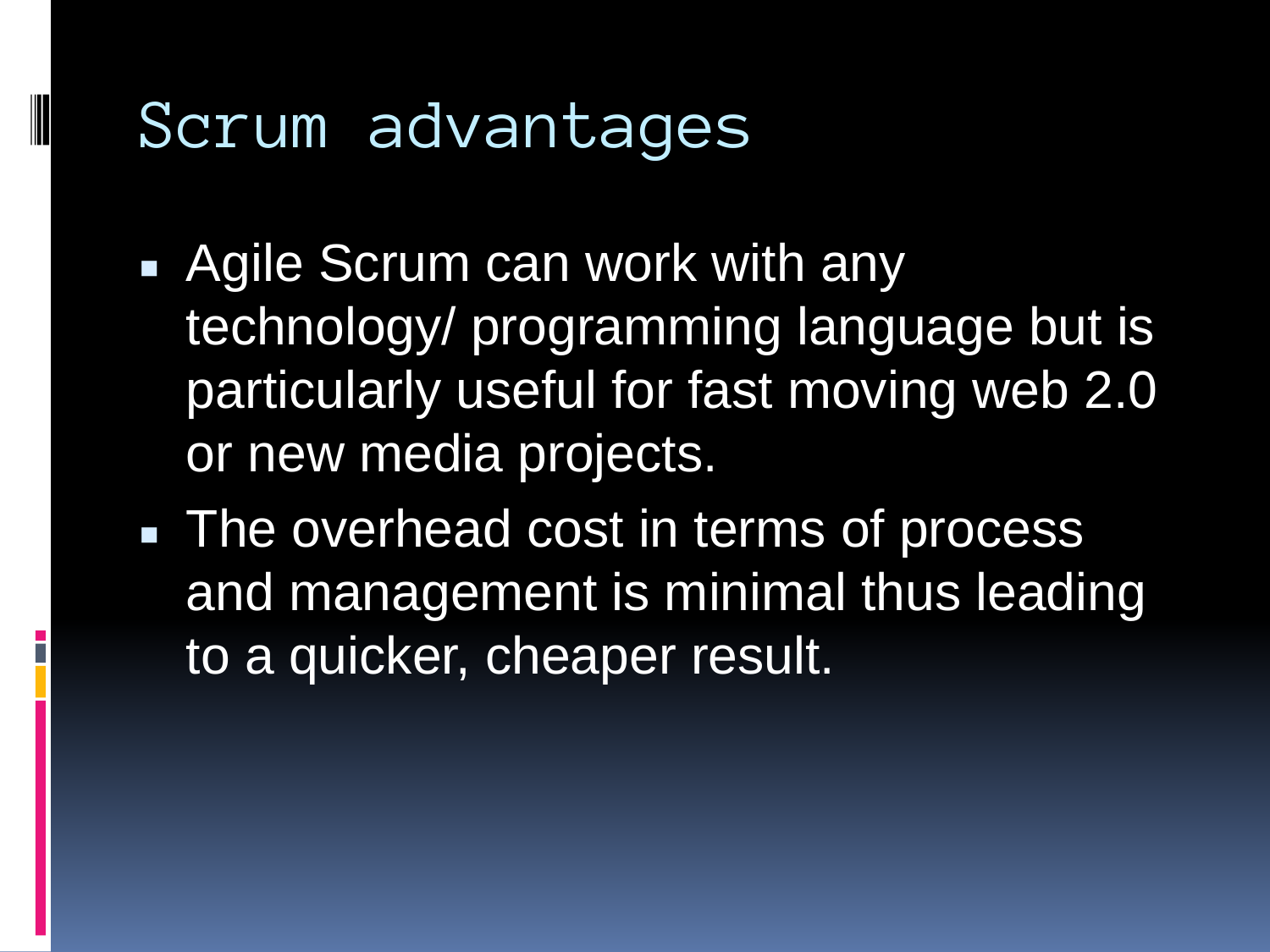

# Scrum advantages
Agile Scrum can work with any technology/ programming language but is particularly useful for fast moving web 2.0 or new media projects.
The overhead cost in terms of process and management is minimal thus leading to a quicker, cheaper result.